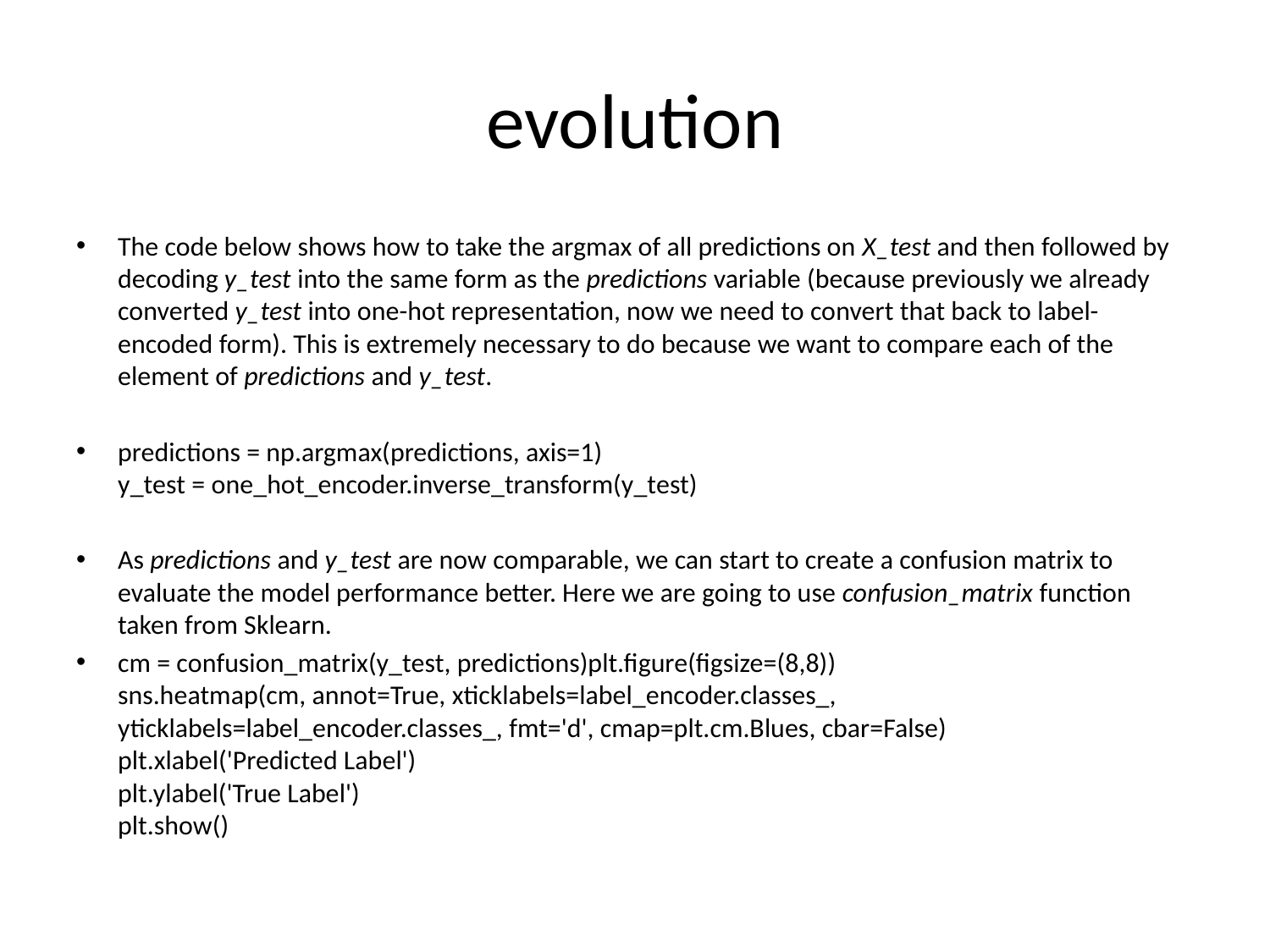

# evolution
The code below shows how to take the argmax of all predictions on X_test and then followed by decoding y_test into the same form as the predictions variable (because previously we already converted y_test into one-hot representation, now we need to convert that back to label-encoded form). This is extremely necessary to do because we want to compare each of the element of predictions and y_test.

predictions = np.argmax(predictions, axis=1)
y_test = one_hot_encoder.inverse_transform(y_test)

As predictions and y_test are now comparable, we can start to create a confusion matrix to evaluate the model performance better. Here we are going to use confusion_matrix function taken from Sklearn.
cm = confusion_matrix(y_test, predictions)plt.figure(figsize=(8,8))
sns.heatmap(cm, annot=True, xticklabels=label_encoder.classes_, yticklabels=label_encoder.classes_, fmt='d', cmap=plt.cm.Blues, cbar=False)
plt.xlabel('Predicted Label')
plt.ylabel('True Label')
plt.show()